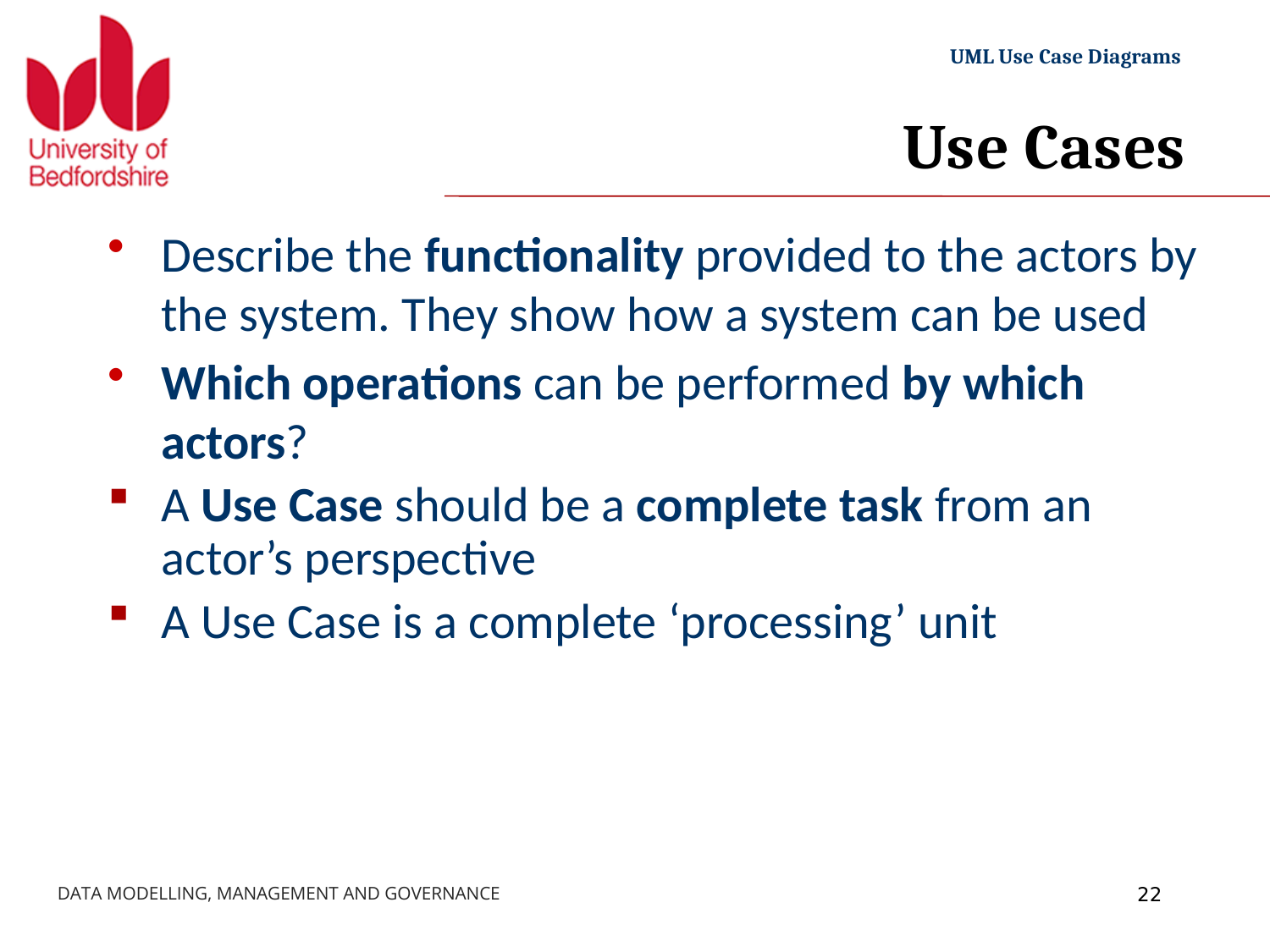

# Use Cases
Describe the functionality provided to the actors by the system. They show how a system can be used
Which operations can be performed by which actors?
A Use Case should be a complete task from an actor’s perspective
A Use Case is a complete ‘processing’ unit